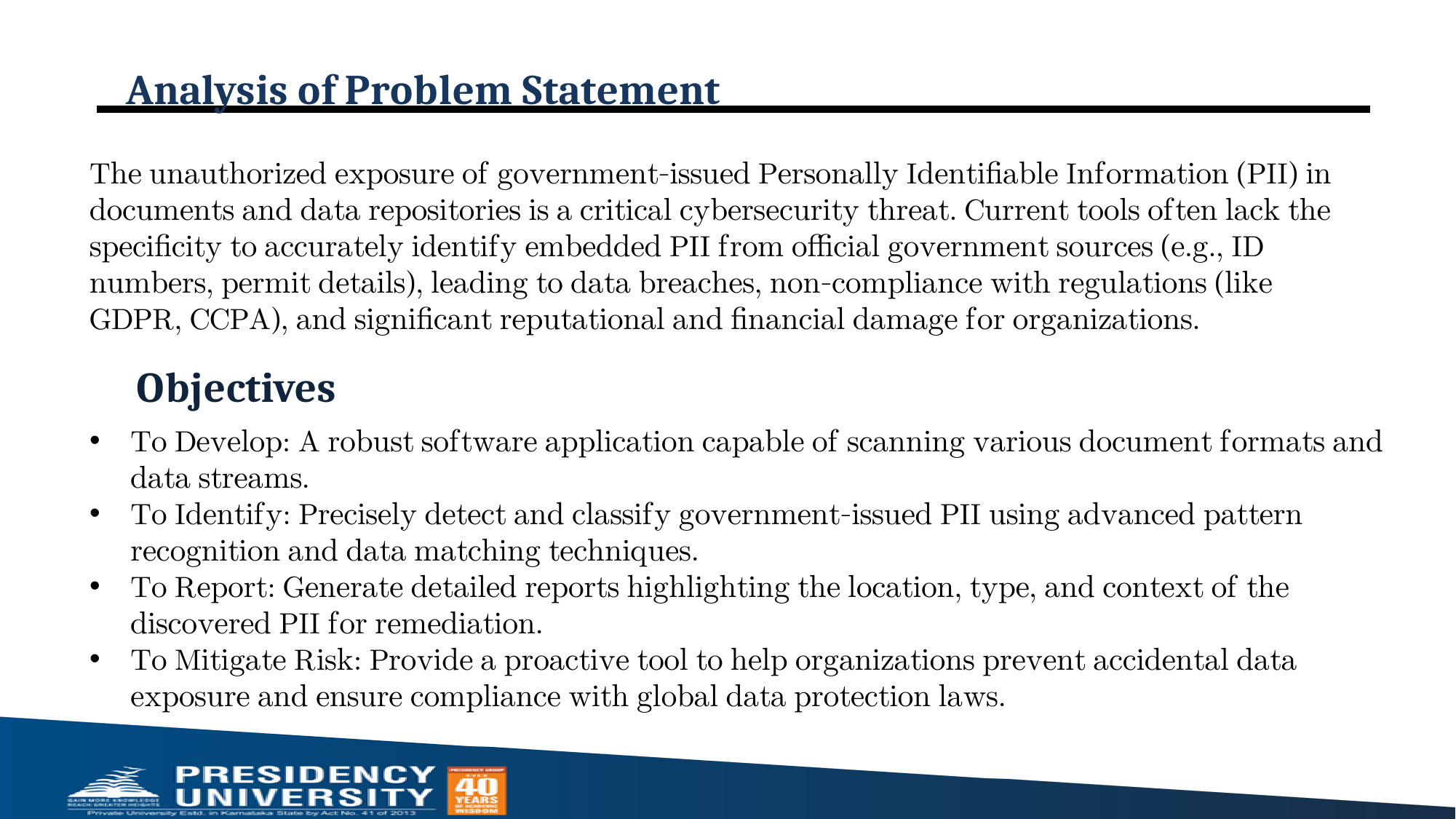

# Analysis of Problem Statement

The unauthorized exposure of government-issued Personally Identifiable Information (PII) in documents and data repositories is a critical cybersecurity threat. Current tools often lack the specificity to accurately identify embedded PII from official government sources (e.g., ID numbers, permit details), leading to data breaches, non-compliance with regulations (like GDPR, CCPA), and significant reputational and financial damage for organizations.
     Objectives
To Develop: A robust software application capable of scanning various document formats and data streams.
To Identify: Precisely detect and classify government-issued PII using advanced pattern recognition and data matching techniques.
To Report: Generate detailed reports highlighting the location, type, and context of the discovered PII for remediation.
To Mitigate Risk: Provide a proactive tool to help organizations prevent accidental data exposure and ensure compliance with global data protection laws.